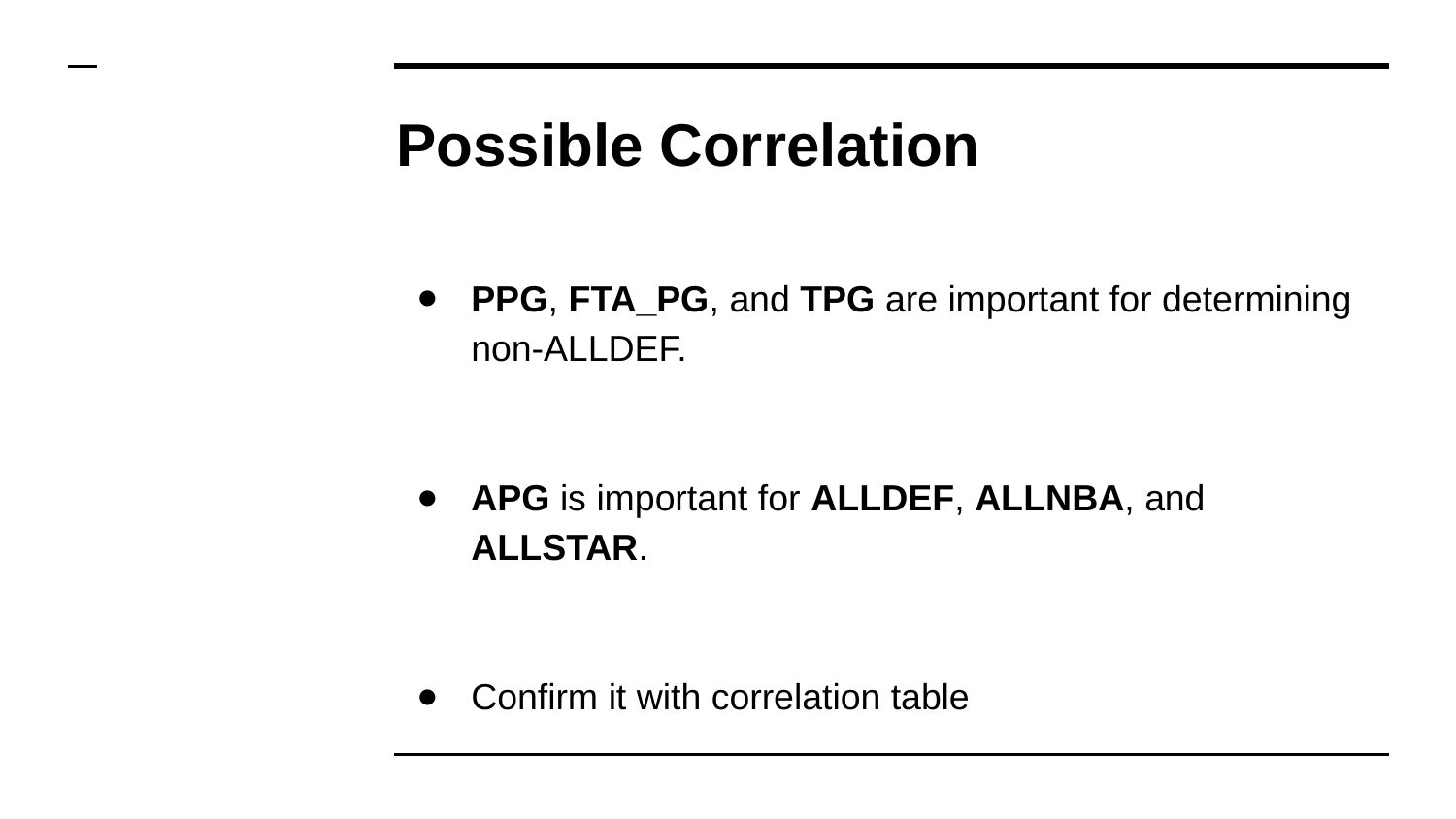

# Possible Correlation
PPG, FTA_PG, and TPG are important for determining non-ALLDEF.

APG is important for ALLDEF, ALLNBA, and ALLSTAR.

Confirm it with correlation table